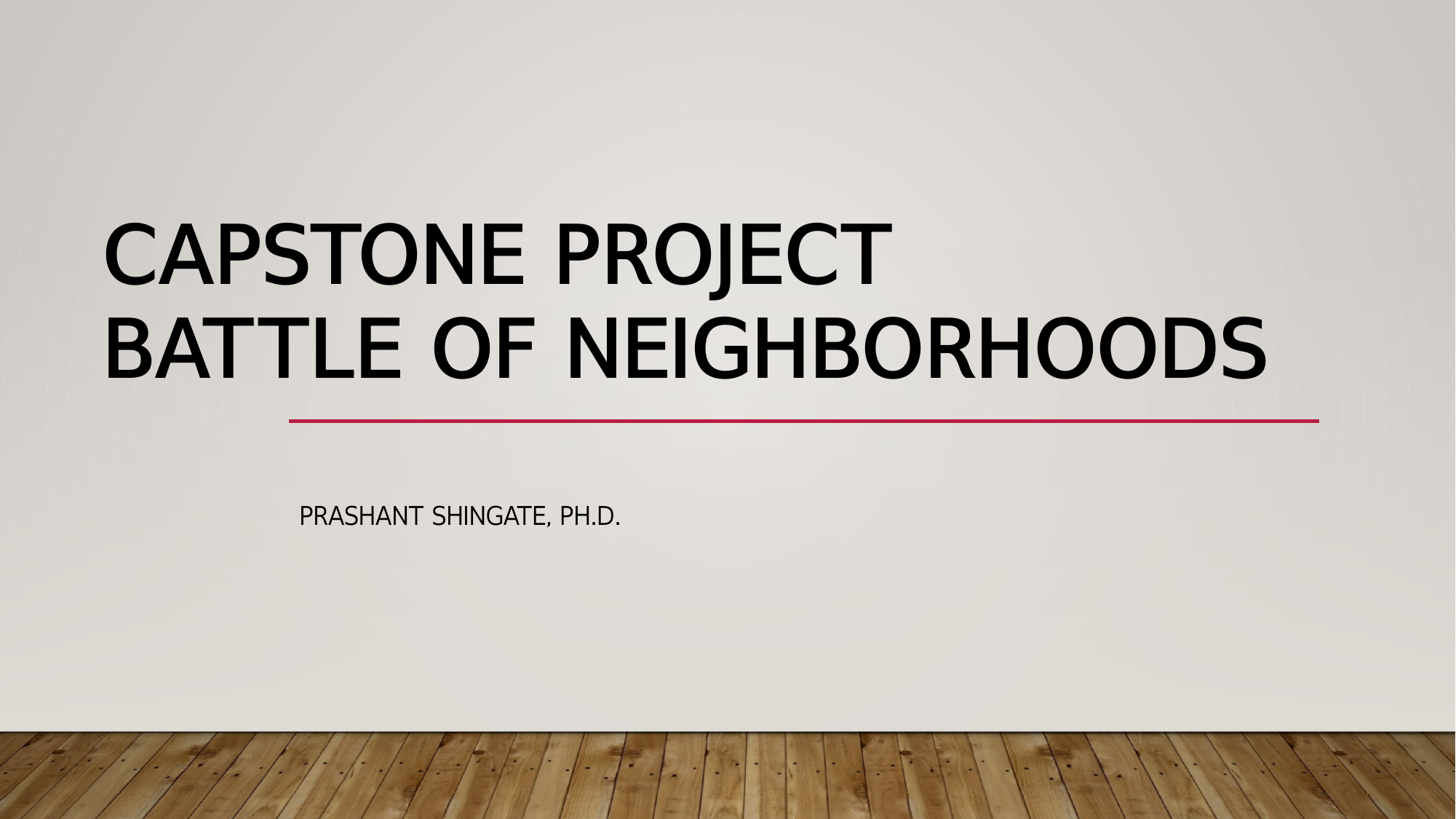

# Capstone Project Battle of Neighborhoods
Prashant Shingate, ph.d.